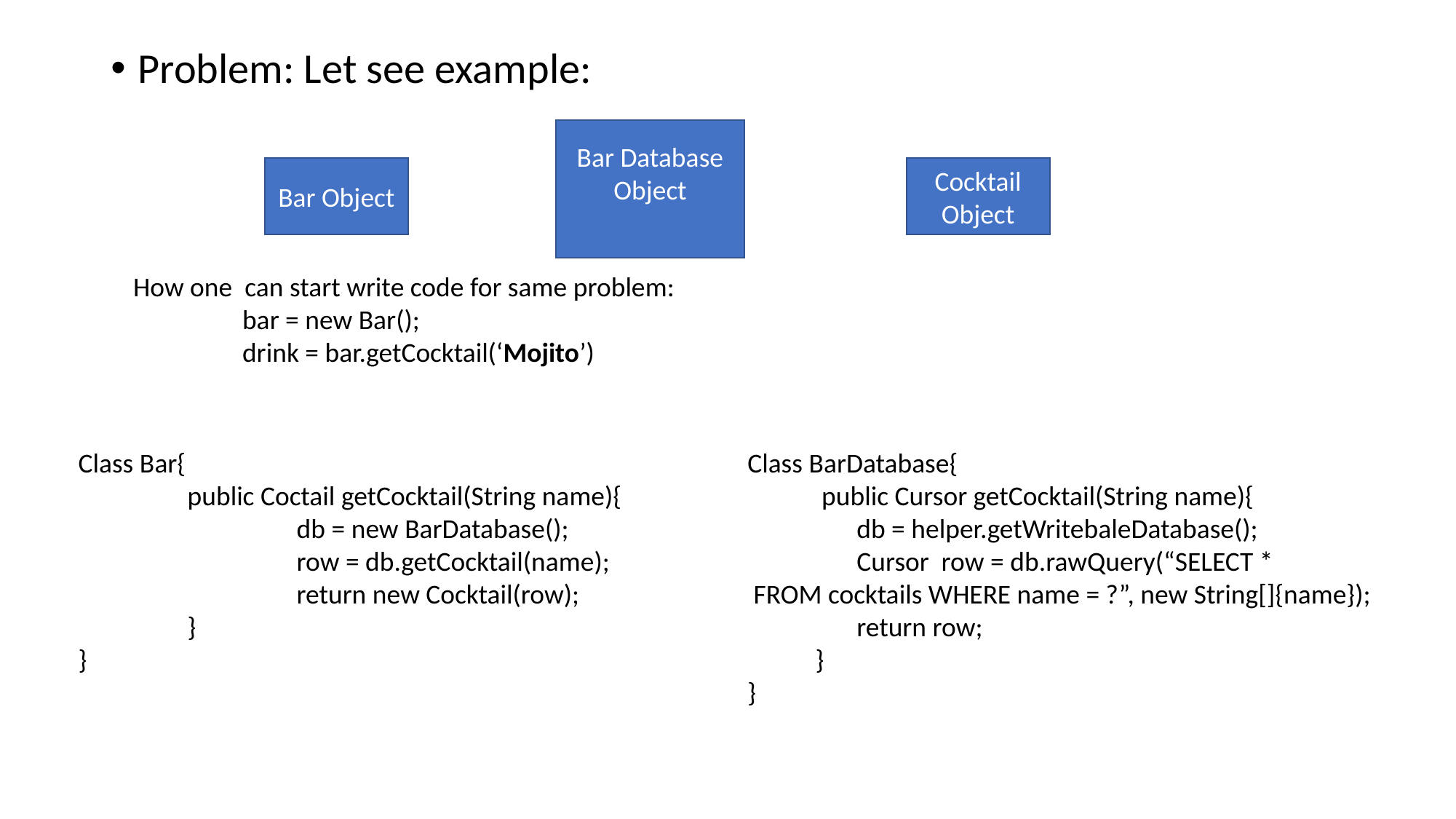

Problem: Let see example:
Bar Database Object

Cocktail Object
Bar Object
How one  can start write code for same problem:
	bar = new Bar();
	drink = bar.getCocktail(‘Mojito’)
Class BarDatabase{
            public Cursor getCocktail(String name){
                 	db = helper.getWritebaleDatabase();
	Cursor  row = db.rawQuery(“SELECT *
 FROM cocktails WHERE name = ?”, new String[]{name});
	return row;
           }
}

Class Bar{
	public Coctail getCocktail(String name){
		db = new BarDatabase();
		row = db.getCocktail(name);
		return new Cocktail(row);
	}
}